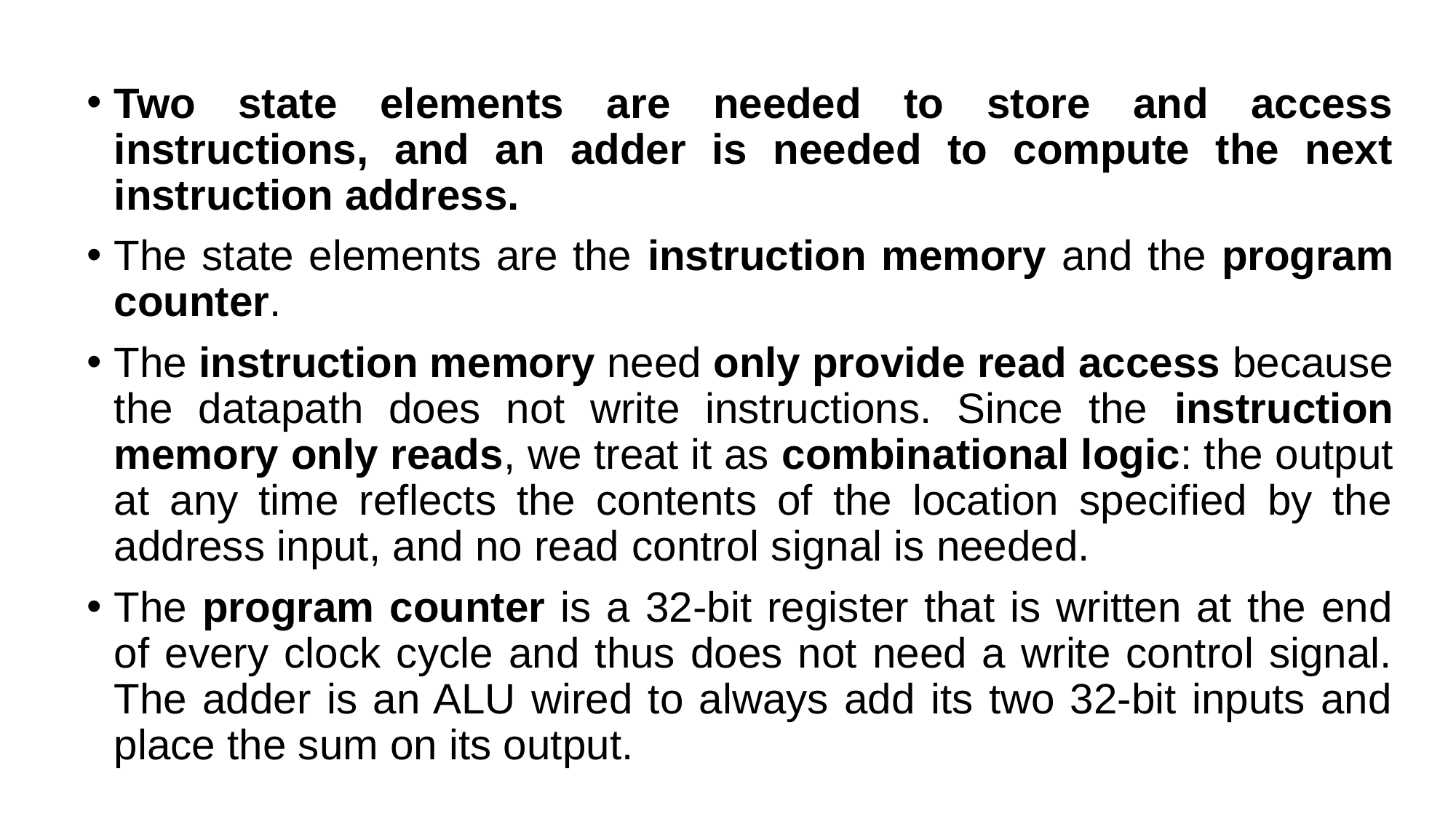

Two state elements are needed to store and access instructions, and an adder is needed to compute the next instruction address.
The state elements are the instruction memory and the program counter.
The instruction memory need only provide read access because the datapath does not write instructions. Since the instruction memory only reads, we treat it as combinational logic: the output at any time reflects the contents of the location specified by the address input, and no read control signal is needed.
The program counter is a 32-bit register that is written at the end of every clock cycle and thus does not need a write control signal. The adder is an ALU wired to always add its two 32-bit inputs and place the sum on its output.